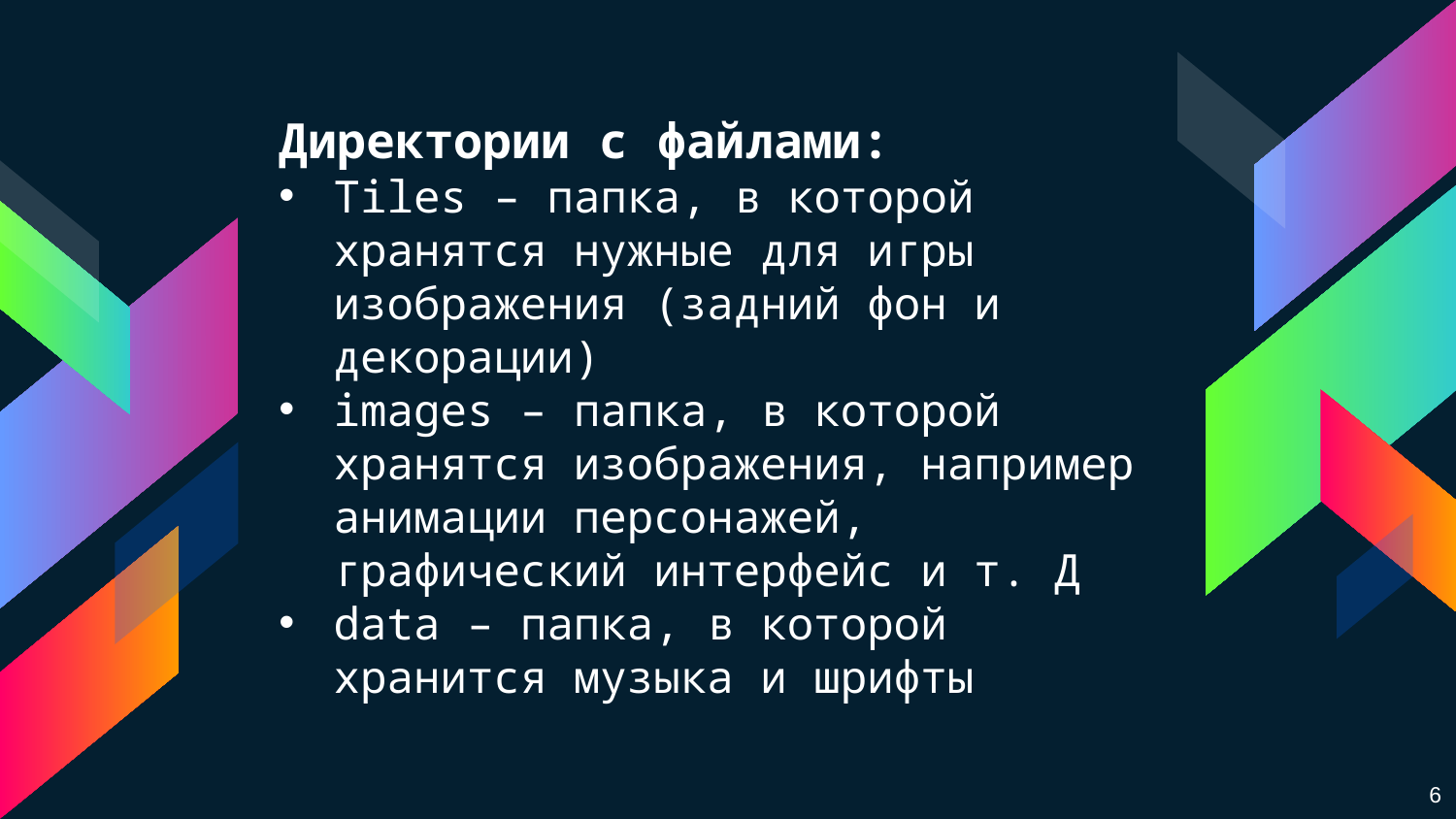

Директории с файлами:
Tiles – папка, в которой хранятся нужные для игры изображения (задний фон и декорации)
images – папка, в которой хранятся изображения, например анимации персонажей, графический интерфейс и т. Д
data – папка, в которой хранится музыка и шрифты
6